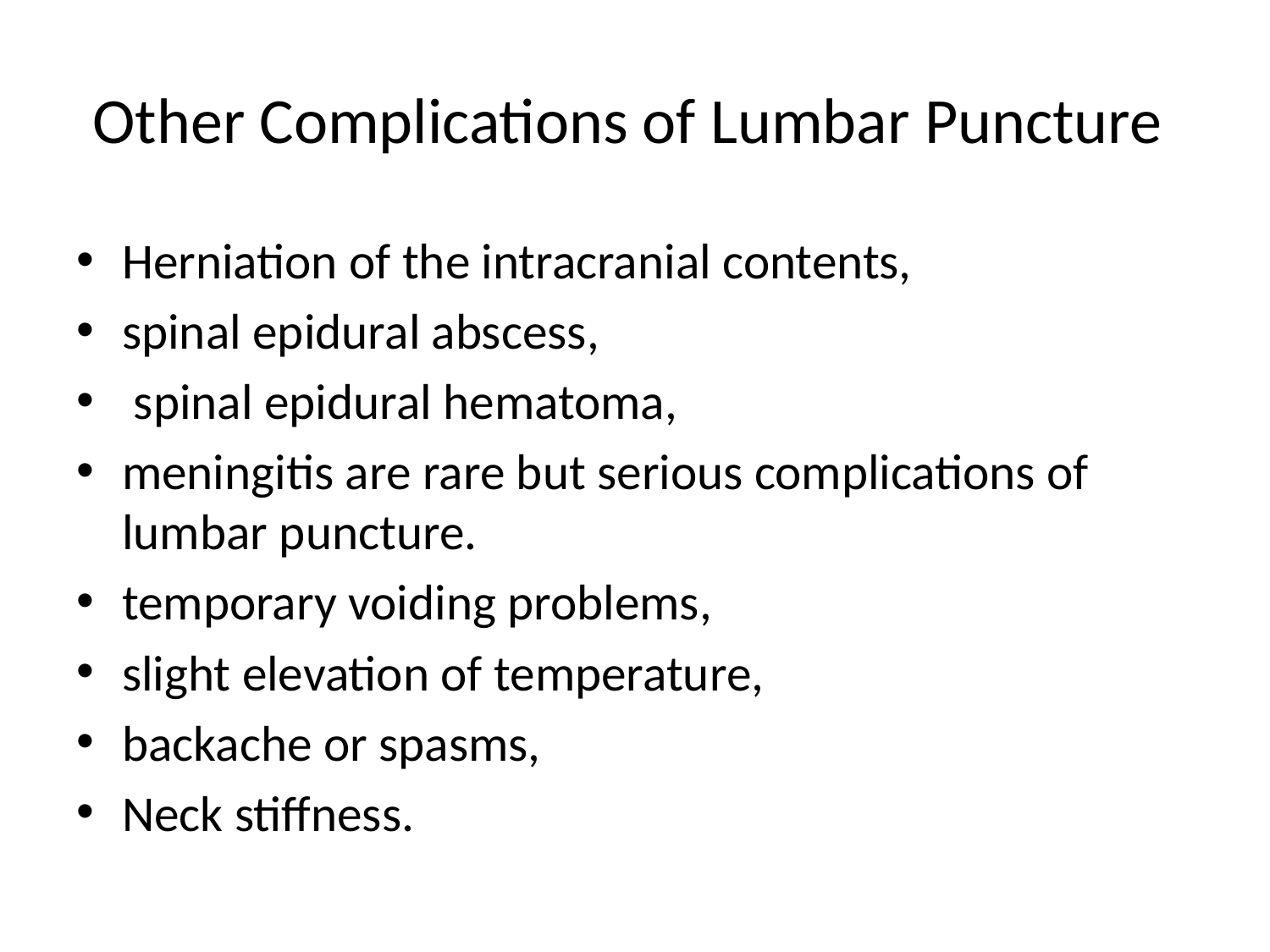

# Other Complications of Lumbar Puncture
Herniation of the intracranial contents,
spinal epidural abscess,
 spinal epidural hematoma,
meningitis are rare but serious complications of lumbar puncture.
temporary voiding problems,
slight elevation of temperature,
backache or spasms,
Neck stiffness.